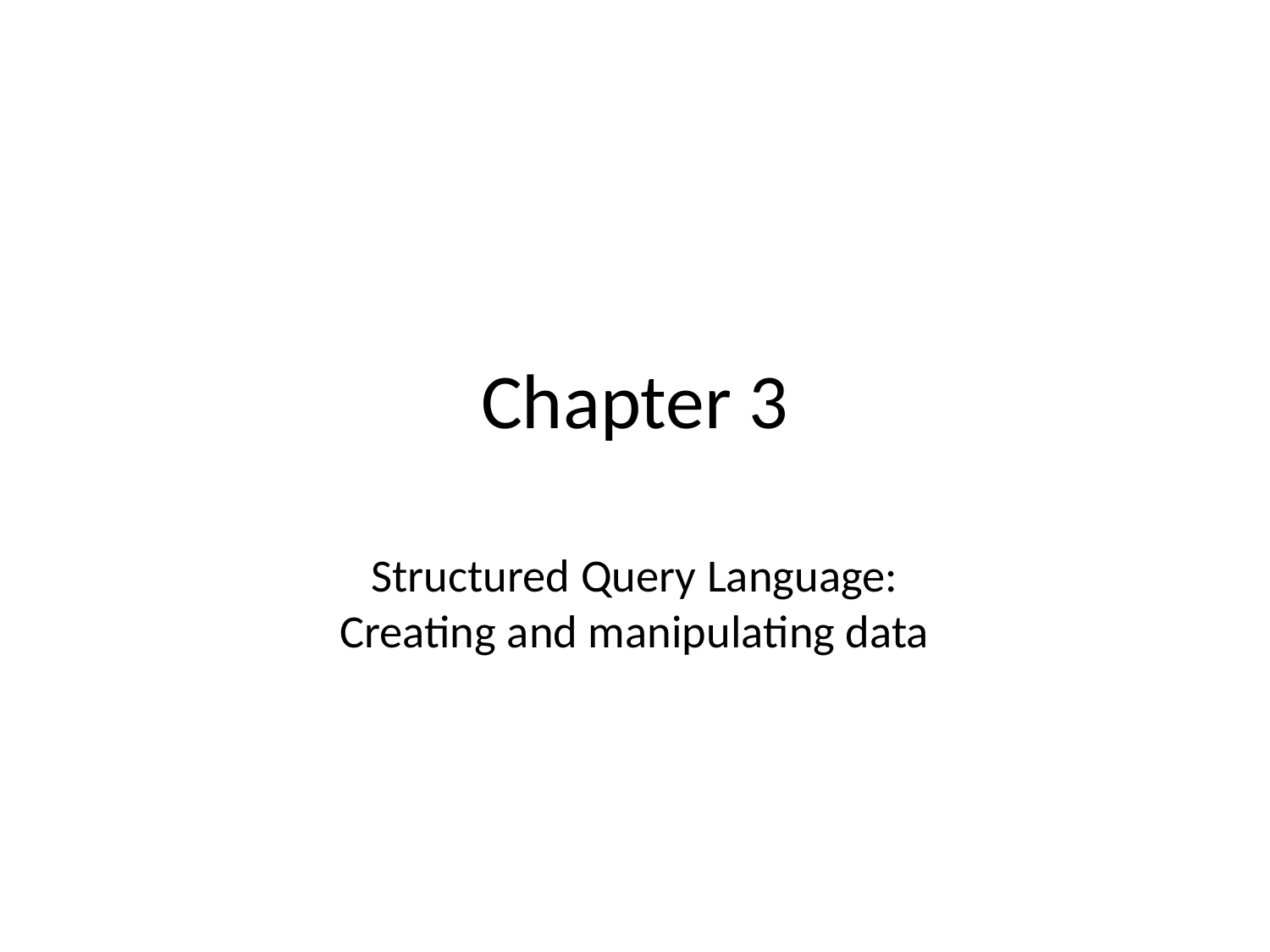

# Chapter 3
Structured Query Language:
Creating and manipulating data